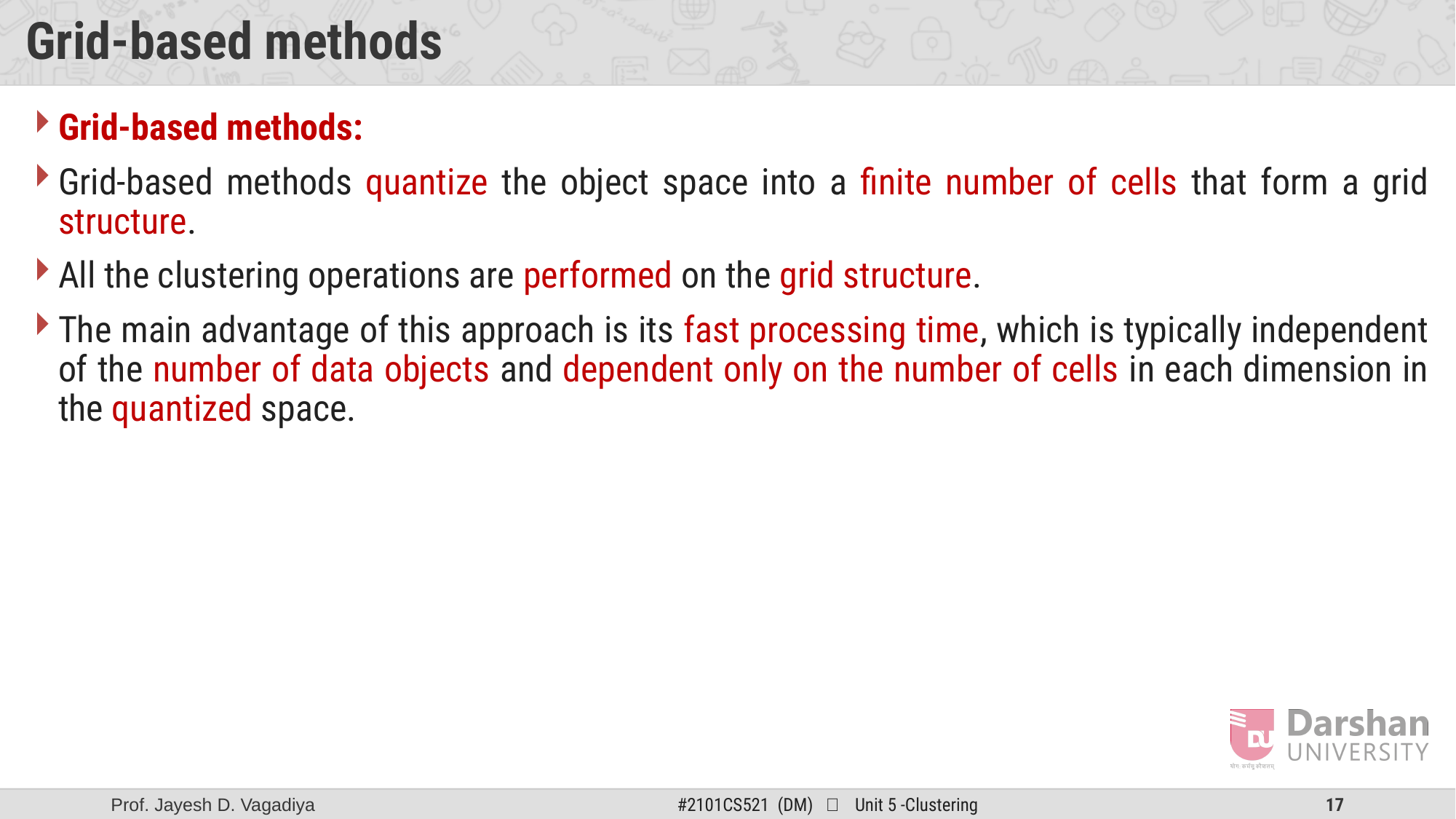

# Grid-based methods
Grid-based methods:
Grid-based methods quantize the object space into a finite number of cells that form a grid structure.
All the clustering operations are performed on the grid structure.
The main advantage of this approach is its fast processing time, which is typically independent of the number of data objects and dependent only on the number of cells in each dimension in the quantized space.